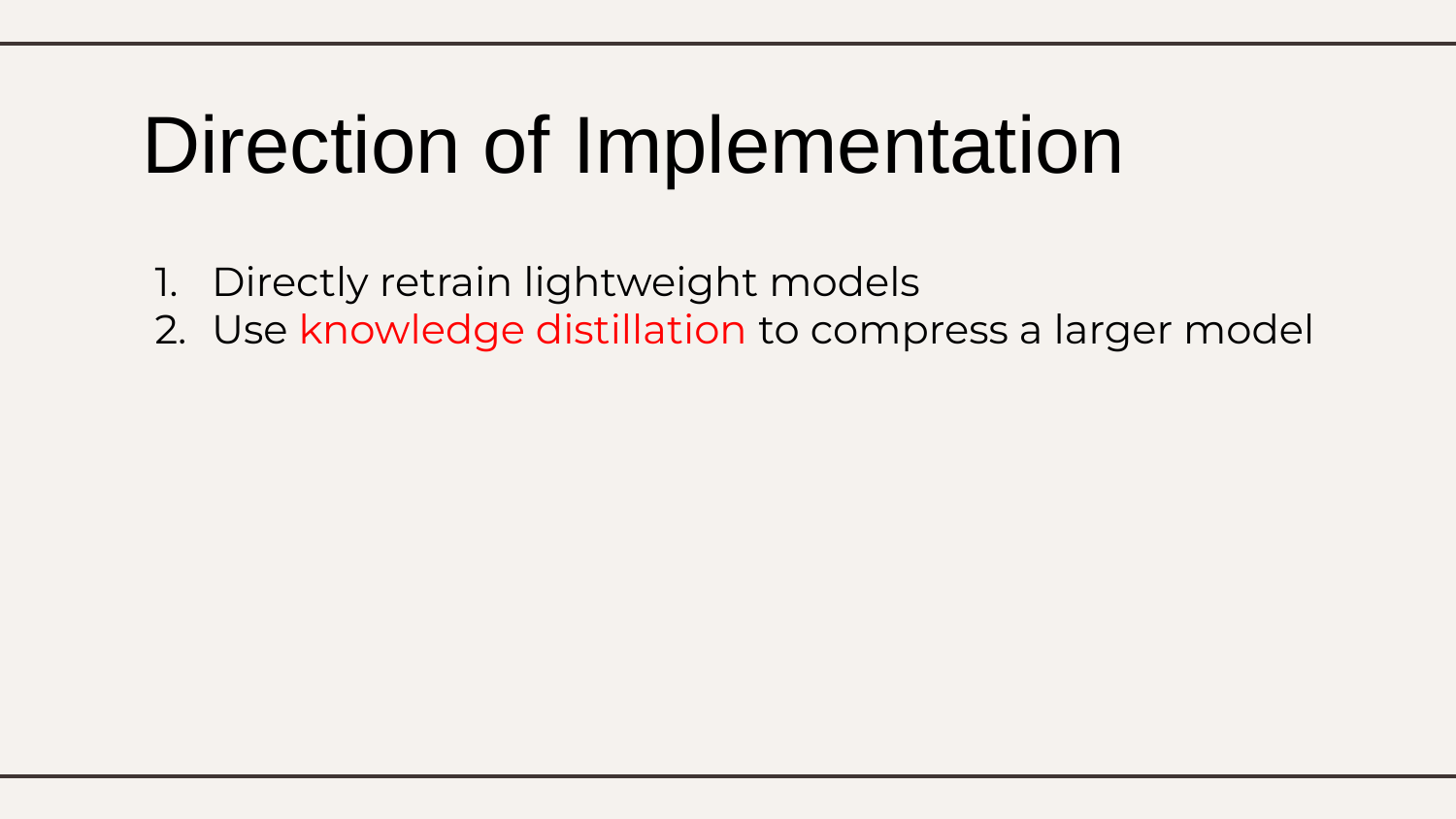

# Direction of Implementation
Directly retrain lightweight models
Use knowledge distillation to compress a larger model